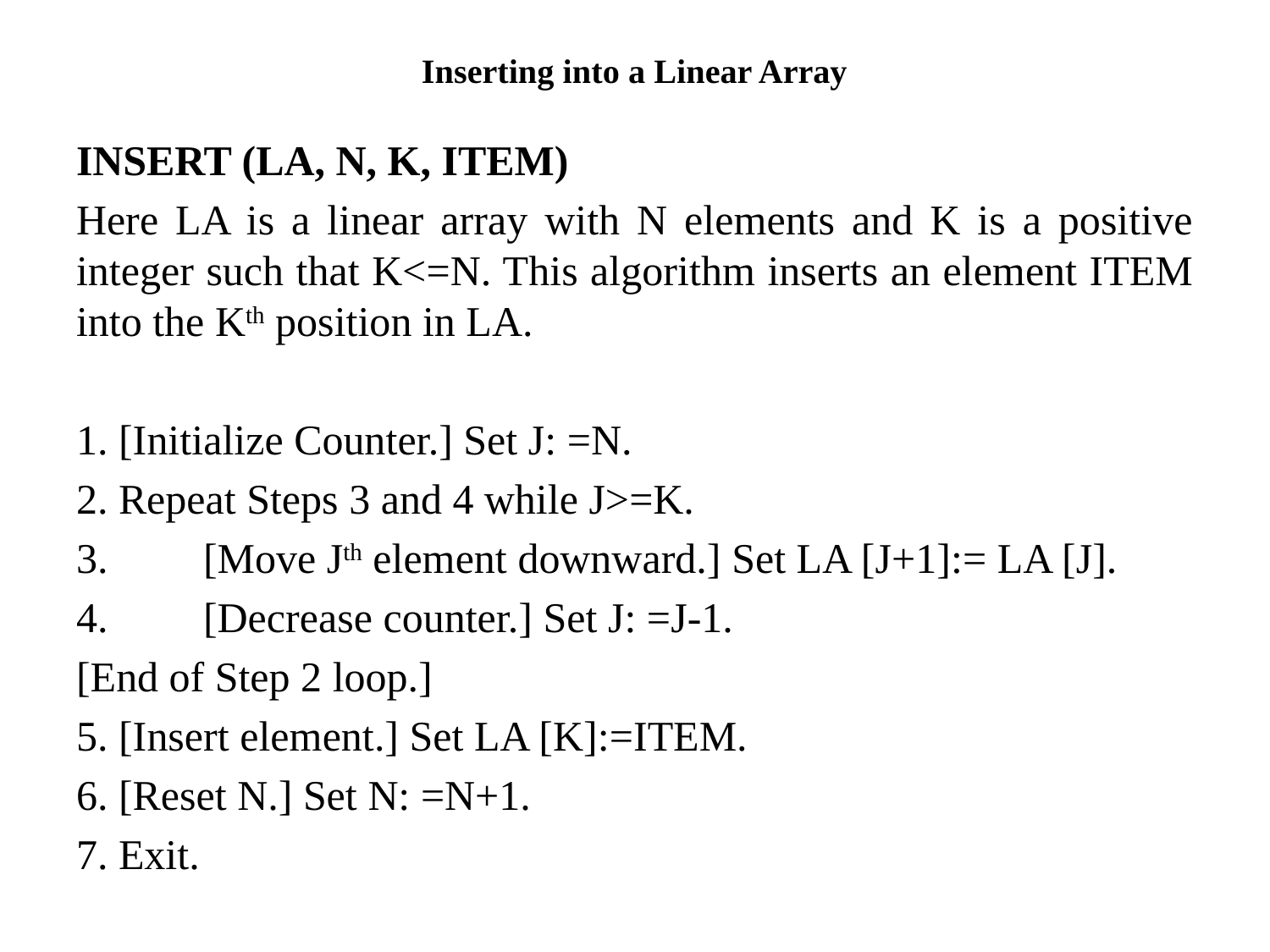

# Inserting into a Linear Array
INSERT (LA, N, K, ITEM)
Here LA is a linear array with N elements and K is a positive integer such that K<=N. This algorithm inserts an element ITEM into the Kth position in LA.

1. [Initialize Counter.] Set J: =N.
2. Repeat Steps 3 and 4 while J>=K.
3.	[Move Jth element downward.] Set LA [J+1]:= LA [J].
4. 	[Decrease counter.] Set J: =J-1.
[End of Step 2 loop.]
5. [Insert element.] Set LA [K]:=ITEM.
6. [Reset N.] Set N: =N+1.
7. Exit.